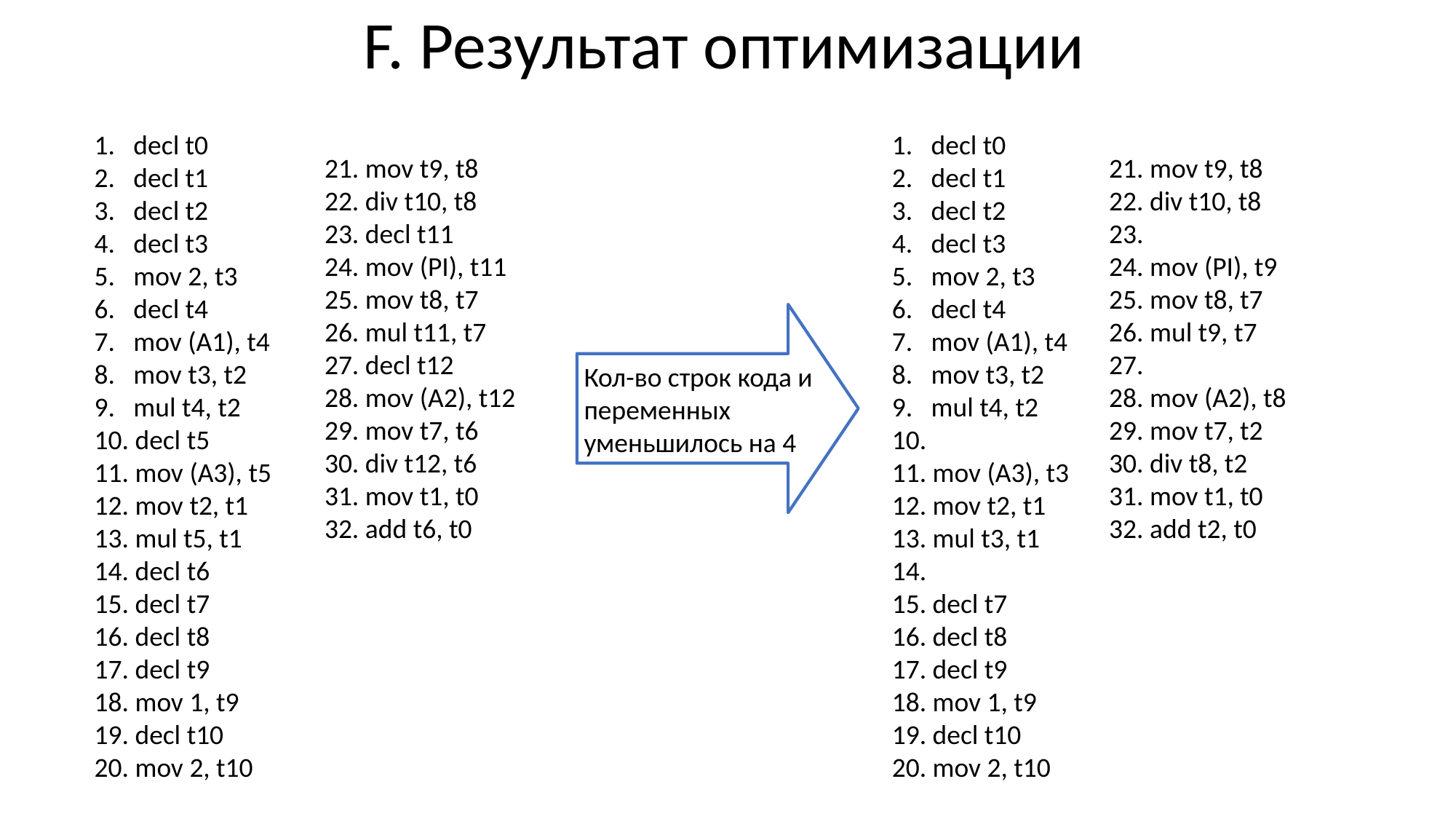

# F. Результат оптимизации
1.   decl t0
2.   decl t1
3.   decl t2
4.   decl t3
5.   mov 2, t3
6.   decl t4
7.   mov (A1), t4
8.   mov t3, t2
9.   mul t4, t2
10. decl t5
11. mov (A3), t5
12. mov t2, t1
13. mul t5, t1
14. decl t6
15. decl t7
16. decl t8
17. decl t9
18. mov 1, t9
19. decl t10
20. mov 2, t10
1.   decl t0
2.   decl t1
3.   decl t2
4.   decl t3
5.   mov 2, t3
6.   decl t4
7.   mov (A1), t4
8.   mov t3, t2
9.   mul t4, t2
10.
11. mov (A3), t3
12. mov t2, t1
13. mul t3, t1
14.
15. decl t7
16. decl t8
17. decl t9
18. mov 1, t9
19. decl t10
20. mov 2, t10
21. mov t9, t8
22. div t10, t8
23. decl t11
24. mov (PI), t11
25. mov t8, t7
26. mul t11, t7
27. decl t12
28. mov (A2), t12
29. mov t7, t6
30. div t12, t6
31. mov t1, t0
32. add t6, t0
21. mov t9, t8
22. div t10, t8
23.
24. mov (PI), t9
25. mov t8, t7
26. mul t9, t7
27.
28. mov (A2), t8
29. mov t7, t2
30. div t8, t2
31. mov t1, t0
32. add t2, t0

Кол-во строк кода и переменных уменьшилось на 4